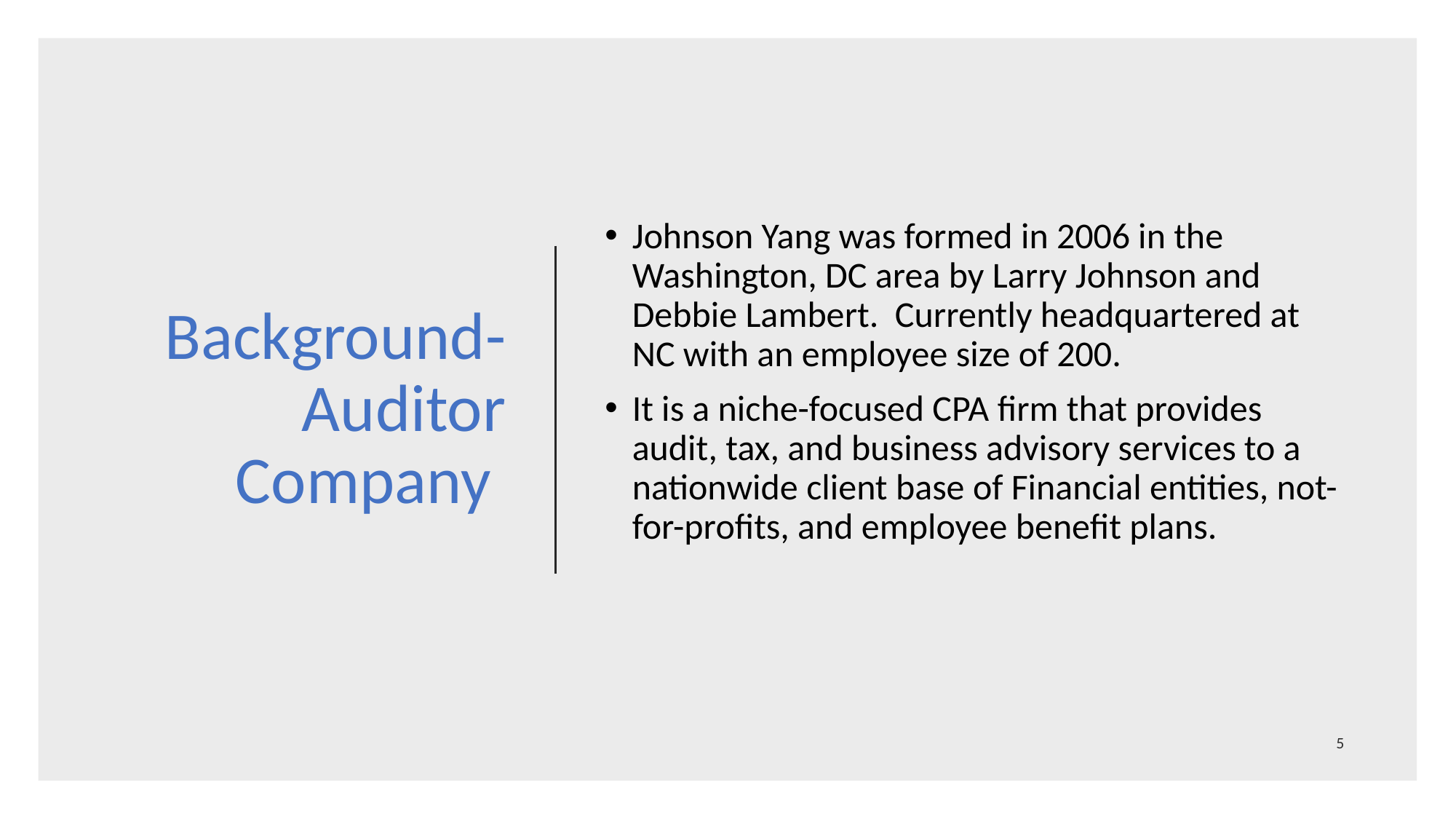

# Background- Auditor Company
Johnson Yang was formed in 2006 in the Washington, DC area by Larry Johnson and Debbie Lambert.  Currently headquartered at NC with an employee size of 200.
It is a niche-focused CPA firm that provides audit, tax, and business advisory services to a nationwide client base of Financial entities, not-for-profits, and employee benefit plans.

5